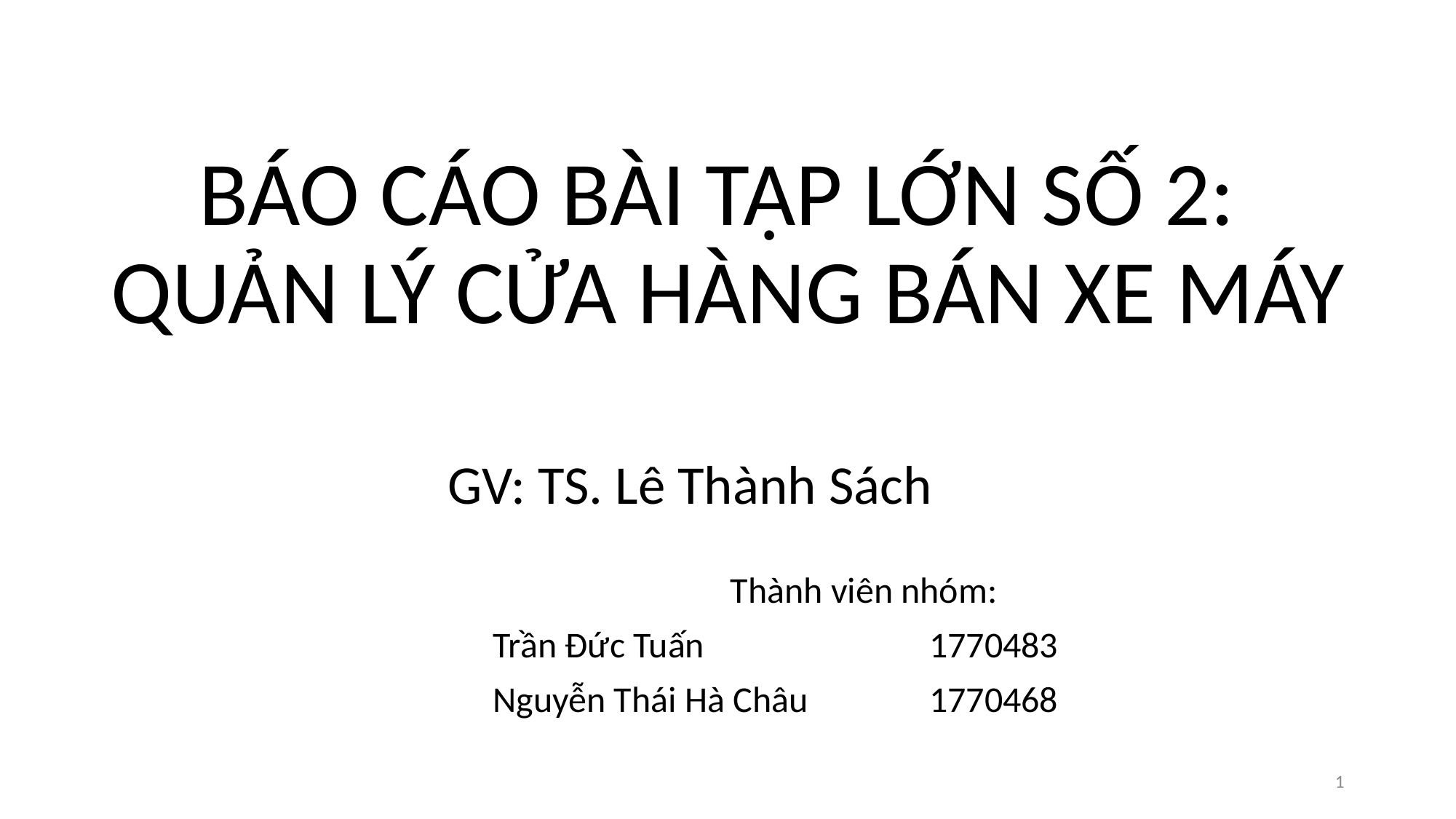

# BÁO CÁO BÀI TẬP LỚN SỐ 2: QUẢN LÝ CỬA HÀNG BÁN XE MÁY
GV: TS. Lê Thành Sách
Thành viên nhóm:
Trần Đức Tuấn 		1770483
Nguyễn Thái Hà Châu		1770468
1